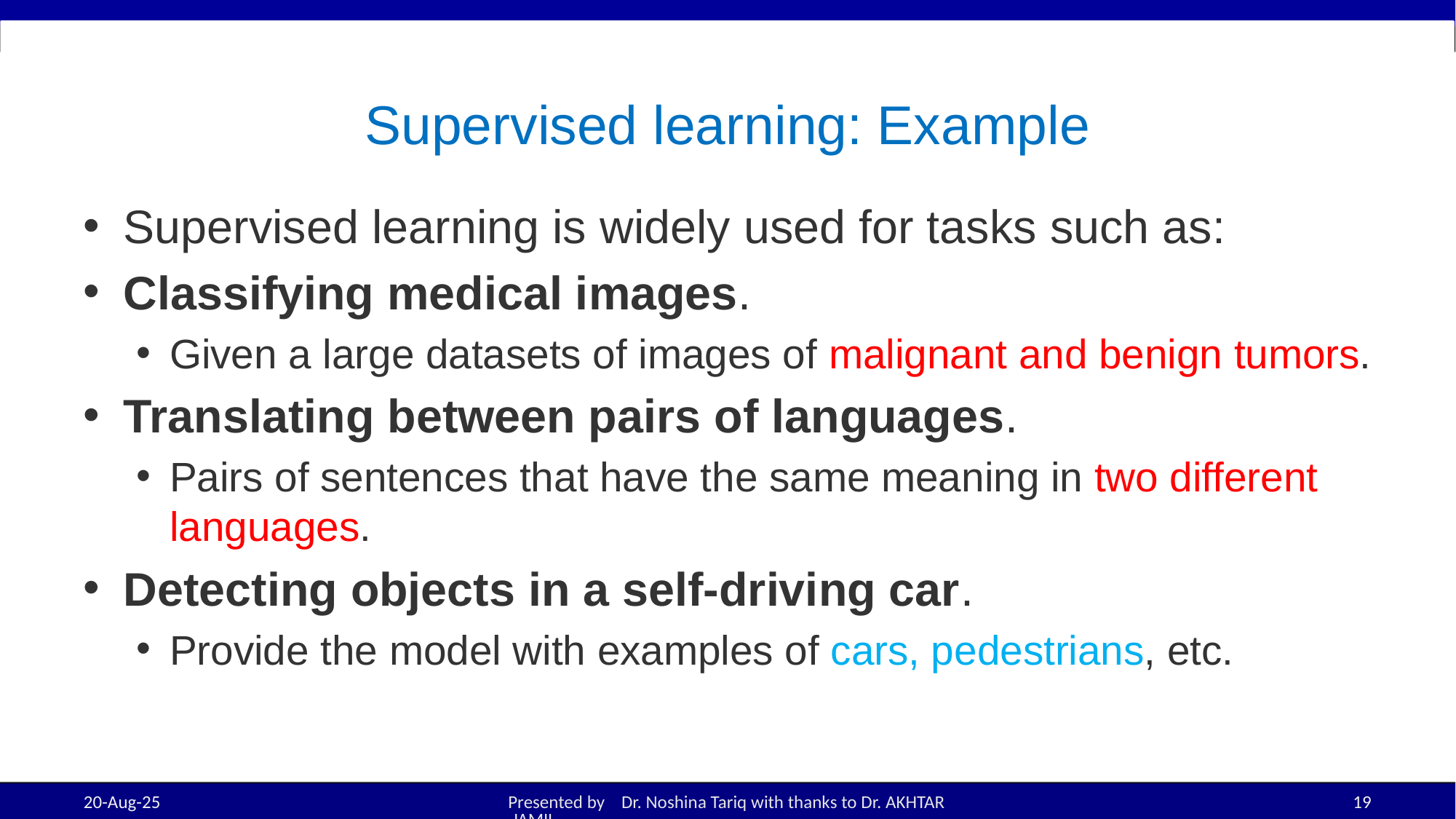

# Supervised learning: Example
Supervised learning is widely used for tasks such as:
Classifying medical images.
Given a large datasets of images of malignant and benign tumors.
Translating between pairs of languages.
Pairs of sentences that have the same meaning in two different languages.
Detecting objects in a self-driving car.
Provide the model with examples of cars, pedestrians, etc.

20-Aug-25
Presented by    Dr. Noshina Tariq with thanks to Dr. AKHTAR JAMIL
19